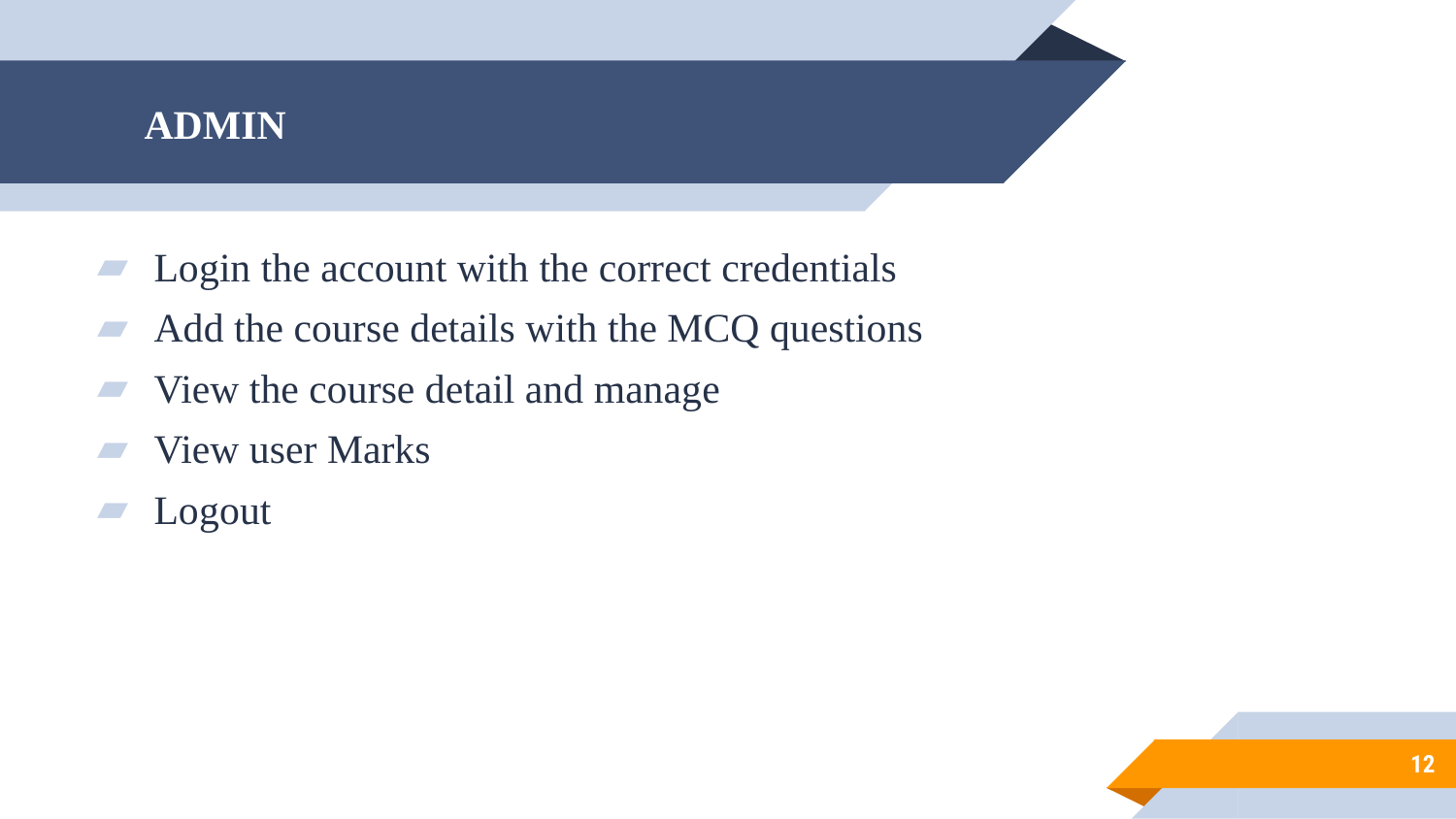

# ADMIN
Login the account with the correct credentials
Add the course details with the MCQ questions
View the course detail and manage
View user Marks
Logout

12